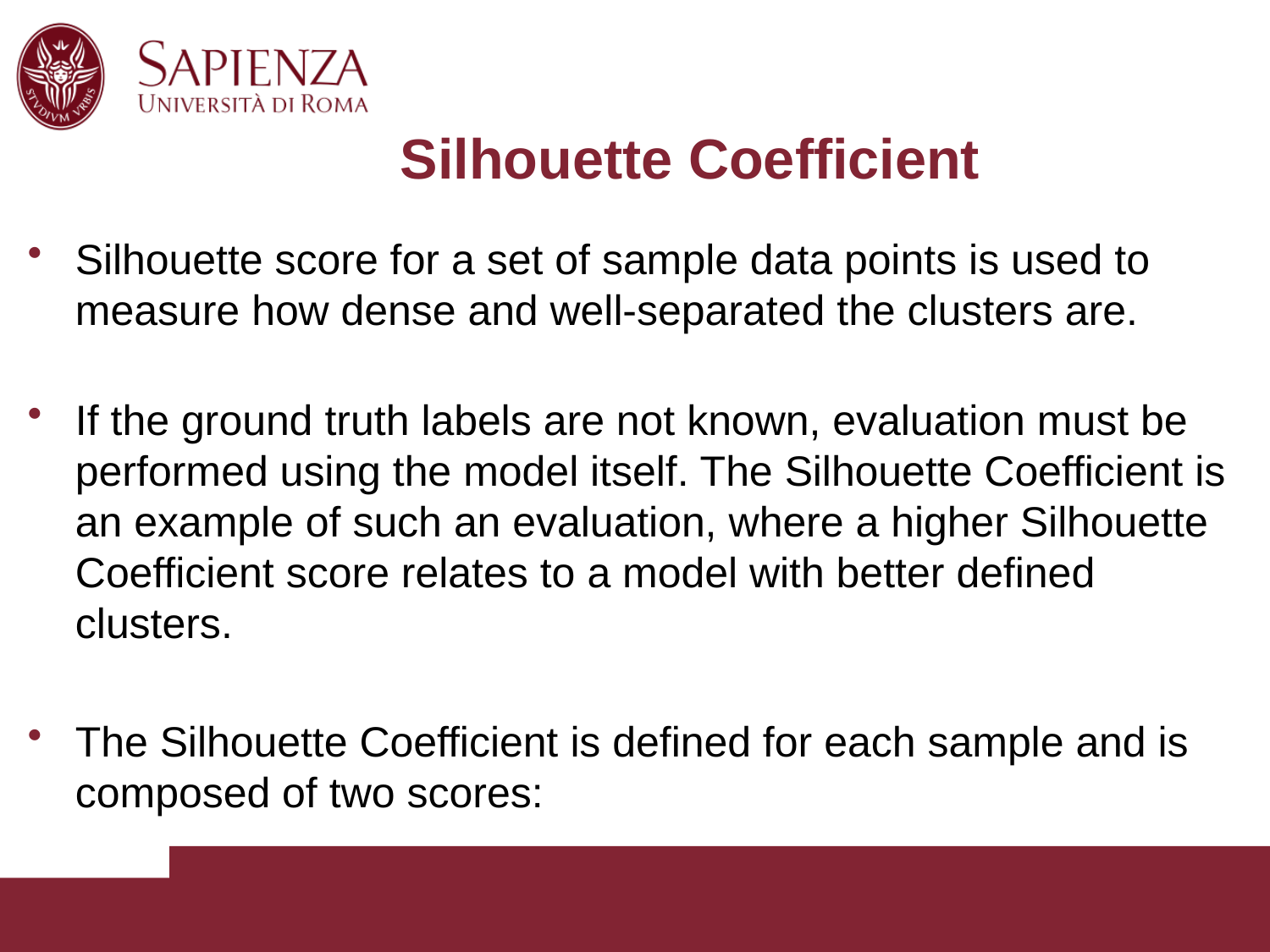

# Silhouette Coefficient
Silhouette score for a set of sample data points is used to measure how dense and well-separated the clusters are.
If the ground truth labels are not known, evaluation must be performed using the model itself. The Silhouette Coefficient is an example of such an evaluation, where a higher Silhouette Coefficient score relates to a model with better defined clusters.

The Silhouette Coefficient is defined for each sample and is composed of two scores: